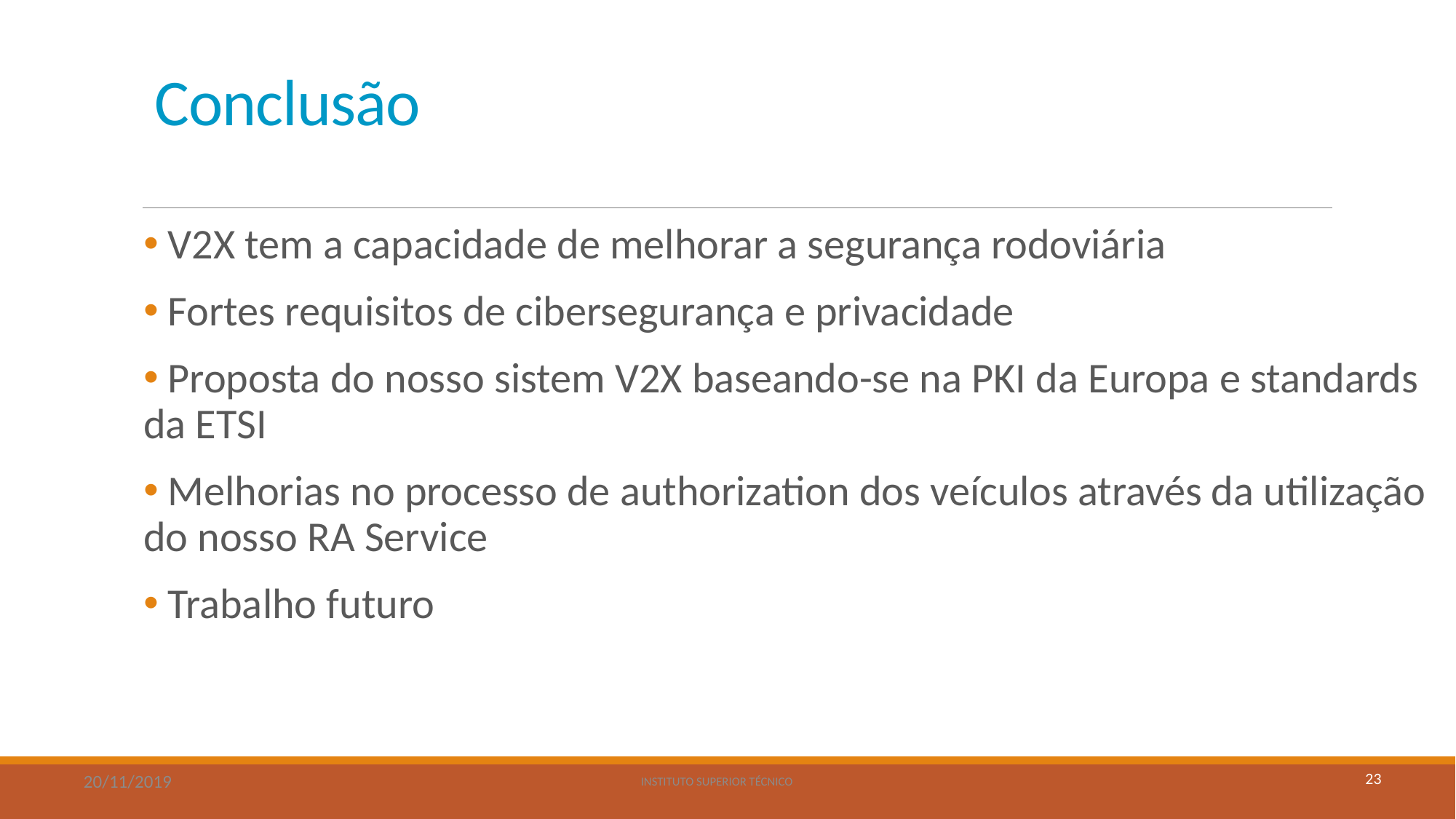

# Conclusão
 V2X tem a capacidade de melhorar a segurança rodoviária
 Fortes requisitos de cibersegurança e privacidade
 Proposta do nosso sistem V2X baseando-se na PKI da Europa e standards da ETSI
 Melhorias no processo de authorization dos veículos através da utilização do nosso RA Service
 Trabalho futuro
23
20/11/2019
Instituto Superior Técnico